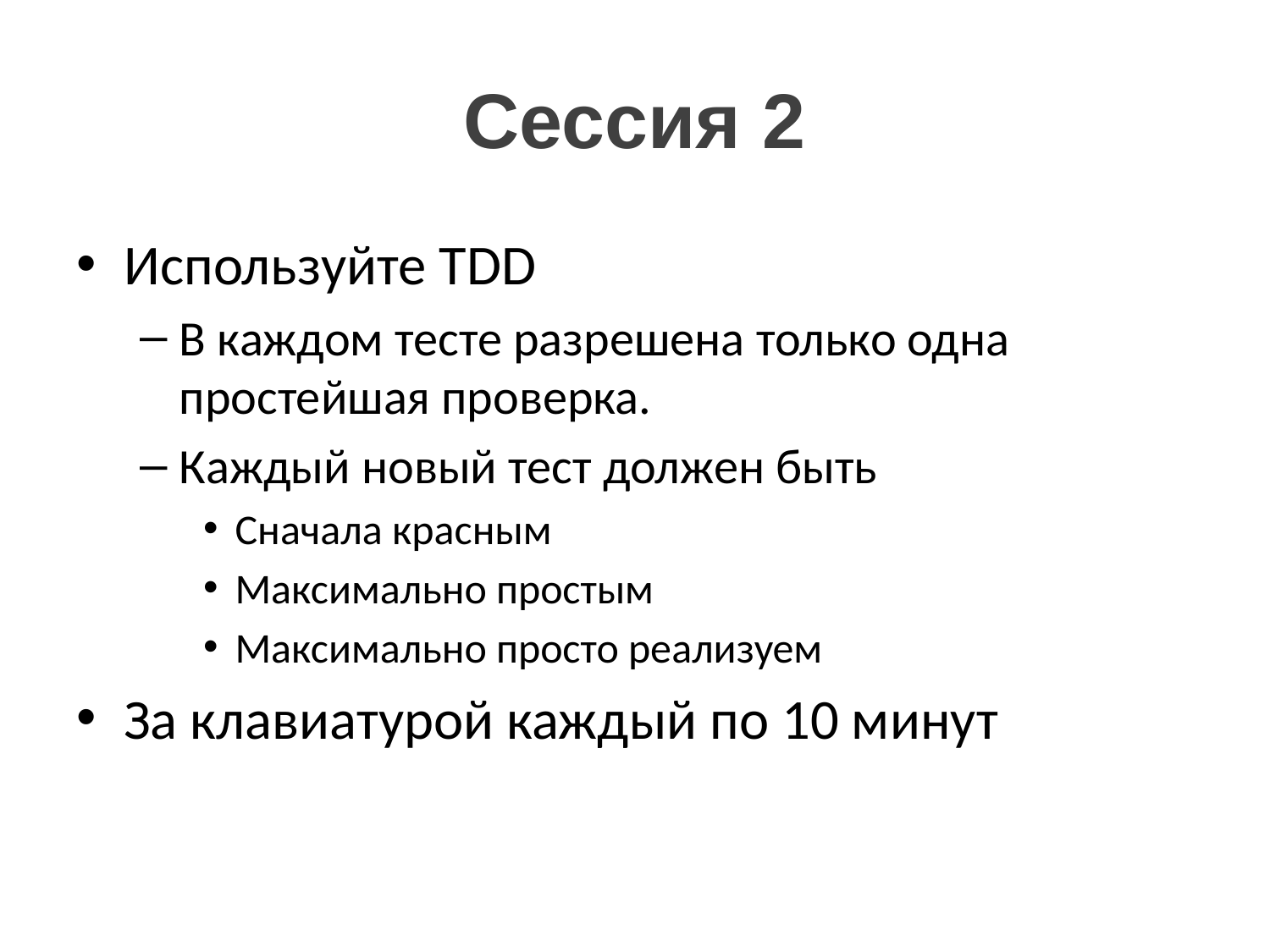

# Сессия 2
Используйте TDD
В каждом тесте разрешена только одна простейшая проверка.
Каждый новый тест должен быть
Сначала красным
Максимально простым
Максимально просто реализуем
За клавиатурой каждый по 10 минут